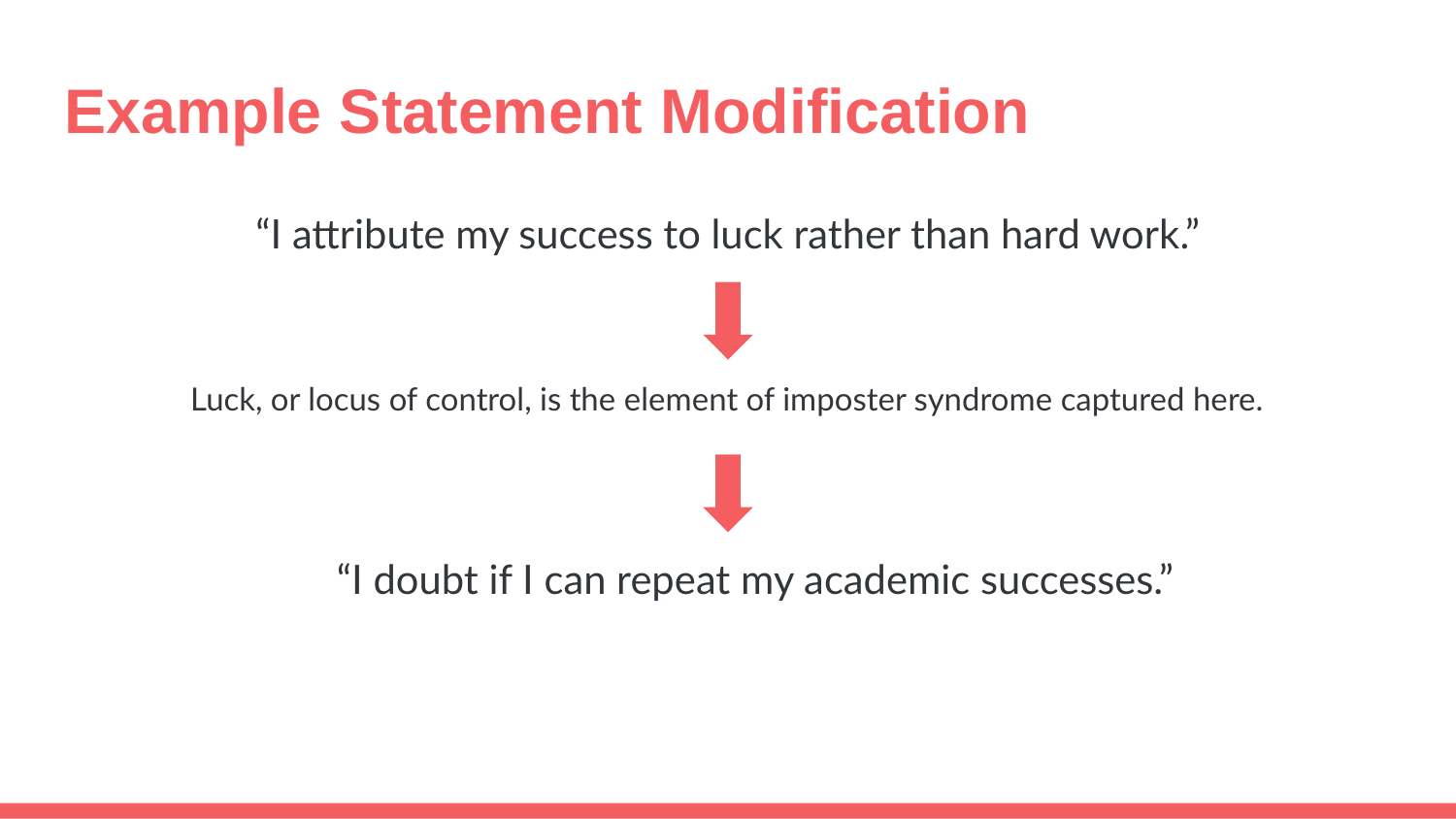

# Example Statement Modification
“I attribute my success to luck rather than hard work.”

Luck, or locus of control, is the element of imposter syndrome captured here.

“I doubt if I can repeat my academic successes.”